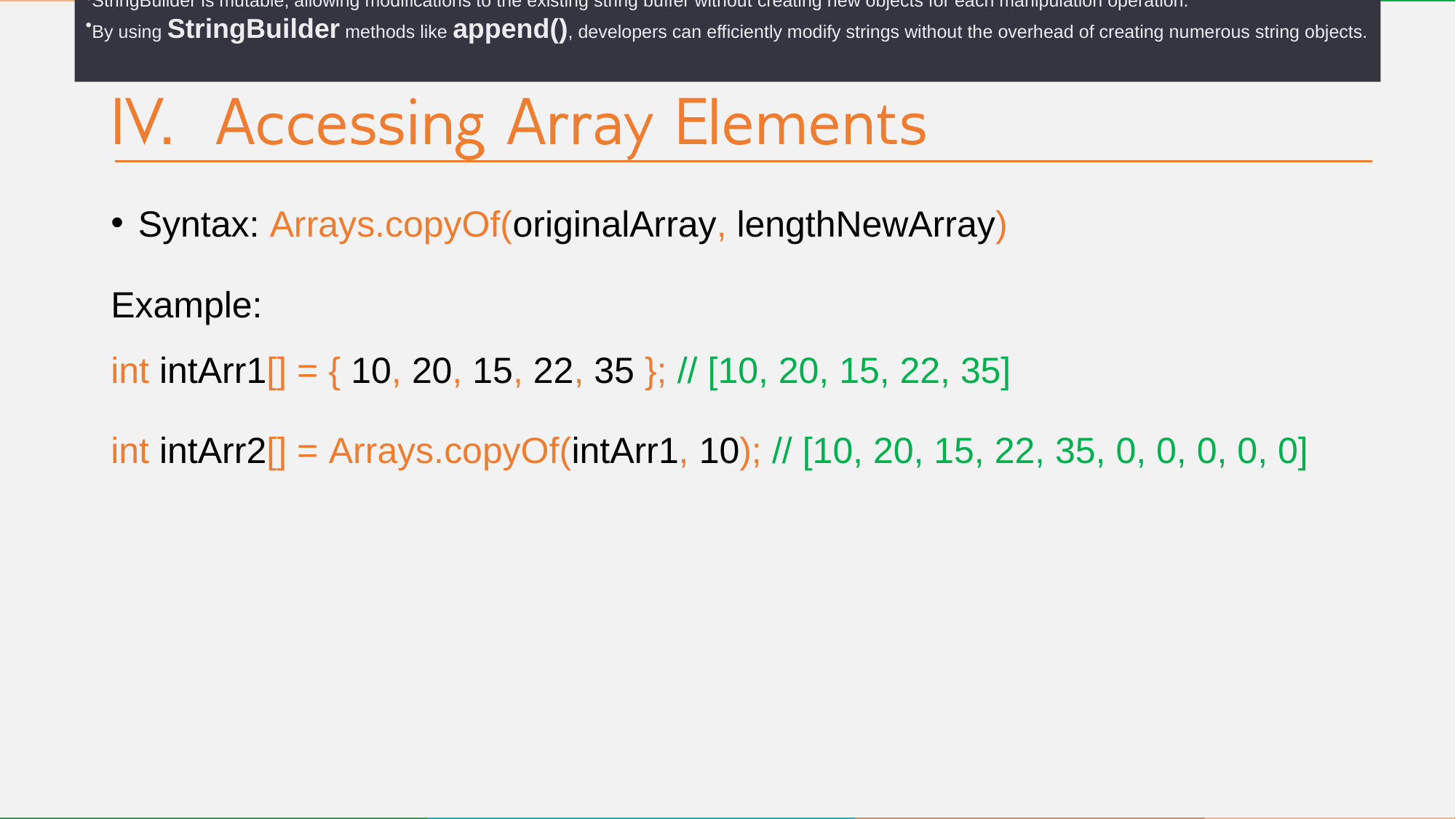

StringBuilder is preferred for efficient string concatenation when dealing with multiple string manipulations.
StringBuilder is mutable, allowing modifications to the existing string buffer without creating new objects for each manipulation operation.
By using StringBuilder methods like append(), developers can efficiently modify strings without the overhead of creating numerous string objects.

# IV.  Accessing Array Elements
Syntax: Arrays.copyOf(originalArray, lengthNewArray)
Example:
int intArr1[] = { 10, 20, 15, 22, 35 }; // [10, 20, 15, 22, 35]
int intArr2[] = Arrays.copyOf(intArr1, 10); // [10, 20, 15, 22, 35, 0, 0, 0, 0, 0]